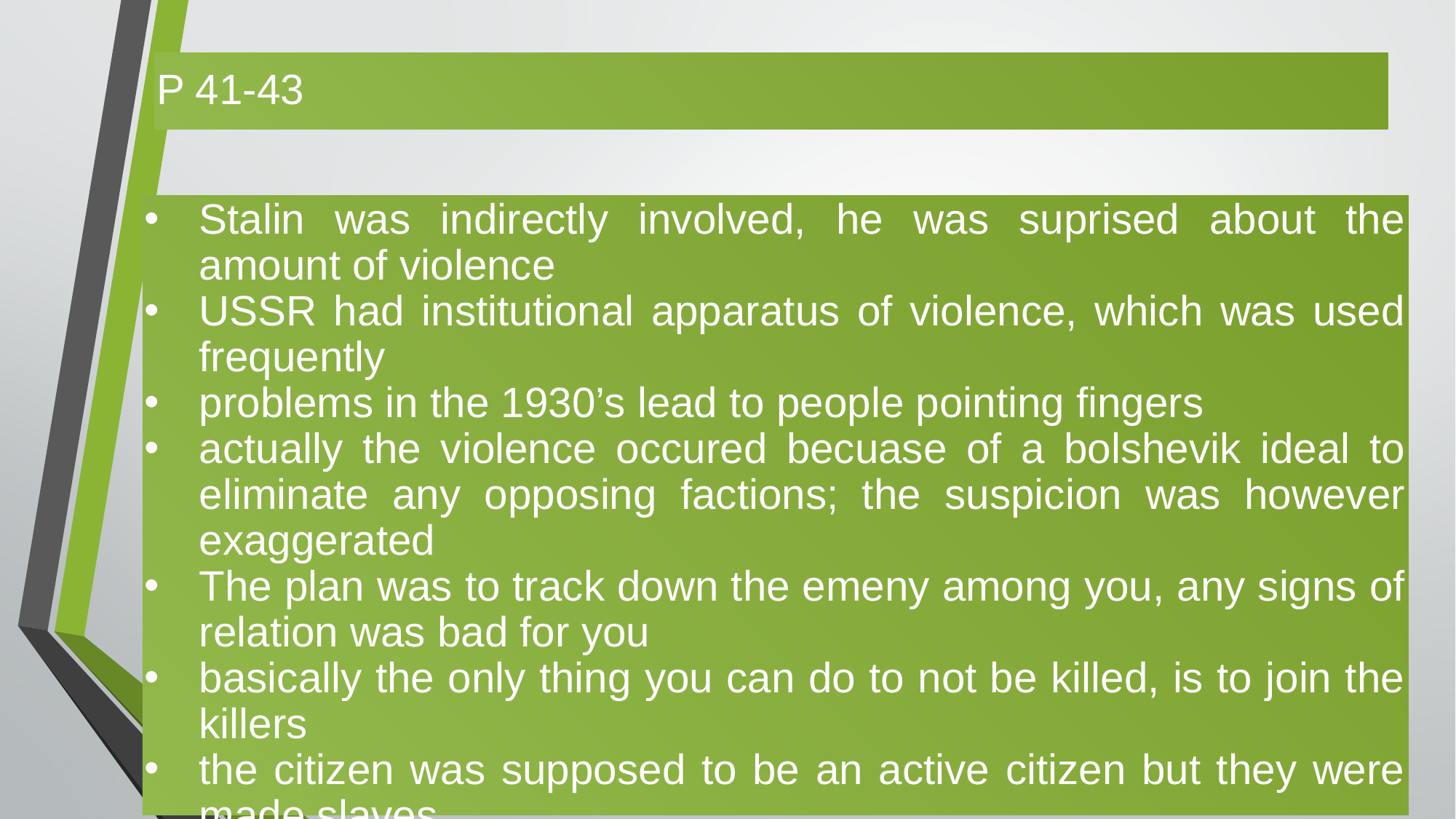

P 41-43

Stalin was indirectly involved, he was suprised about the amount of violence
USSR had institutional apparatus of violence, which was used frequently
problems in the 1930’s lead to people pointing fingers
actually the violence occured becuase of a bolshevik ideal to eliminate any opposing factions; the suspicion was however exaggerated
The plan was to track down the emeny among you, any signs of relation was bad for you
basically the only thing you can do to not be killed, is to join the killers
the citizen was supposed to be an active citizen but they were made slaves